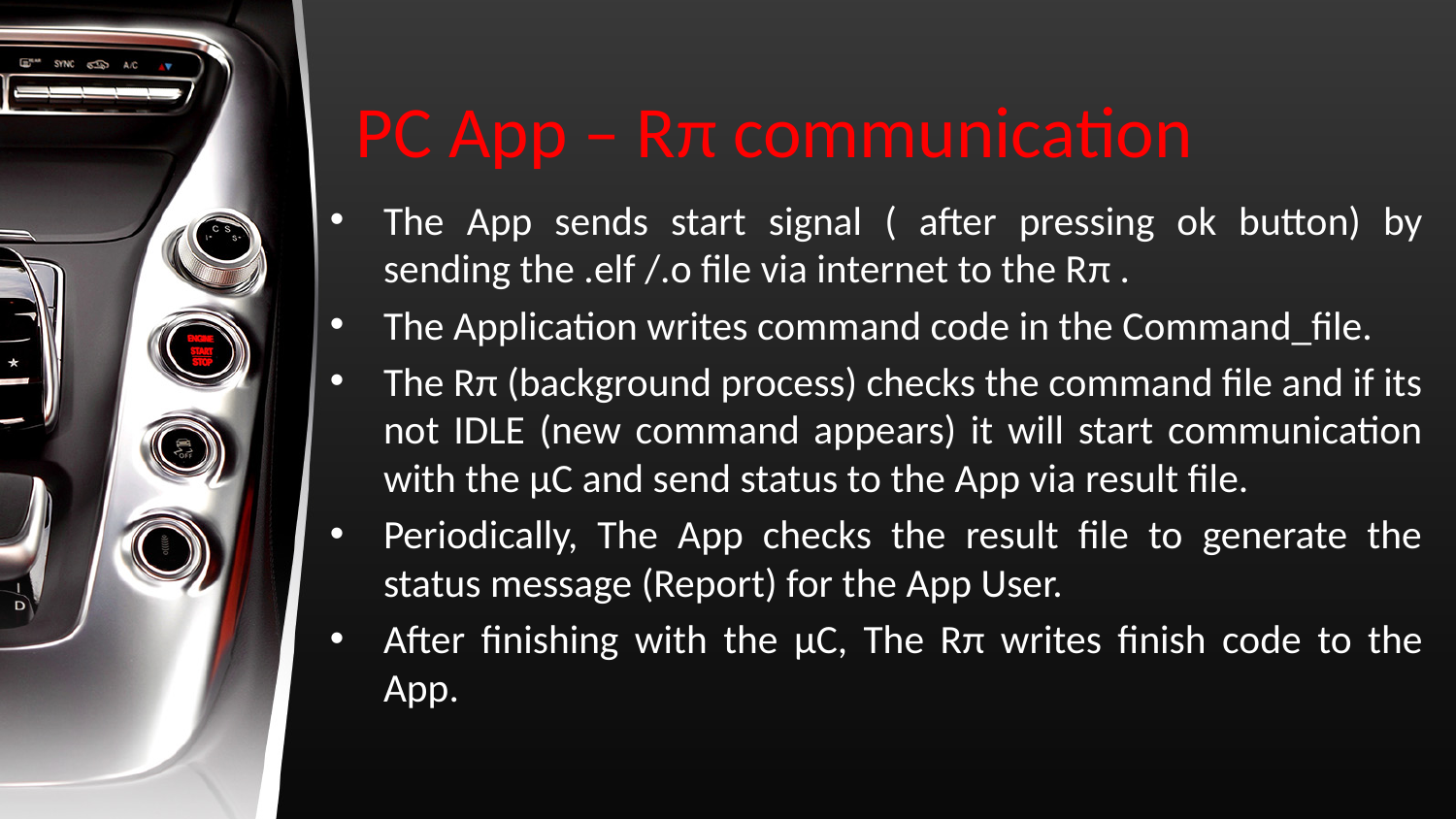

# PC App – Rπ communication
The App sends start signal ( after pressing ok button) by sending the .elf /.o file via internet to the Rπ .
The Application writes command code in the Command_file.
The Rπ (background process) checks the command file and if its not IDLE (new command appears) it will start communication with the µC and send status to the App via result file.
Periodically, The App checks the result file to generate the status message (Report) for the App User.
After finishing with the µC, The Rπ writes finish code to the App.